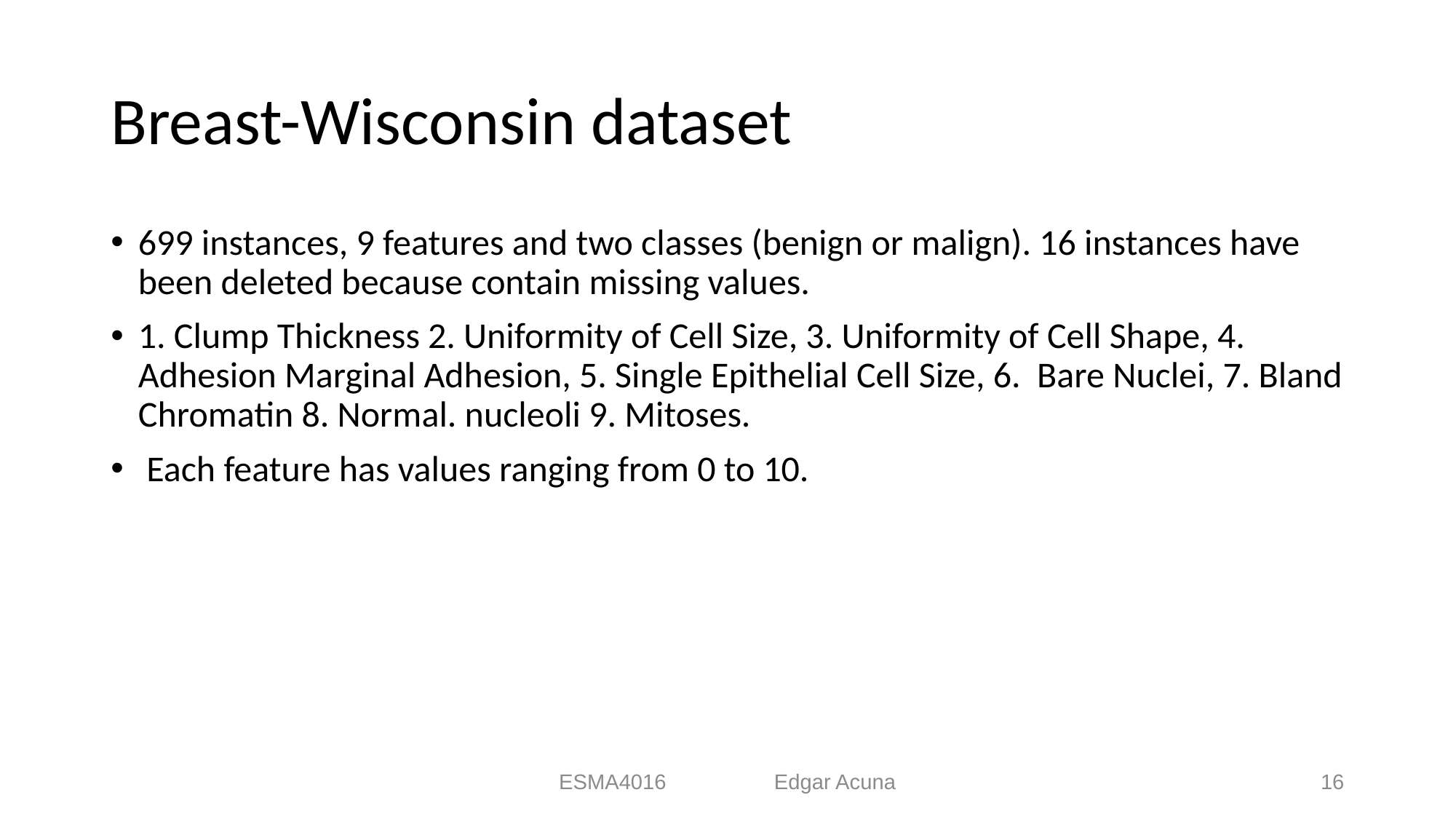

# Breast-Wisconsin dataset
699 instances, 9 features and two classes (benign or malign). 16 instances have been deleted because contain missing values.
1. Clump Thickness 2. Uniformity of Cell Size, 3. Uniformity of Cell Shape, 4. Adhesion Marginal Adhesion, 5. Single Epithelial Cell Size, 6.  Bare Nuclei, 7. Bland Chromatin 8. Normal. nucleoli 9. Mitoses.
 Each feature has values ranging from 0 to 10.
ESMA4016                  Edgar Acuna
16